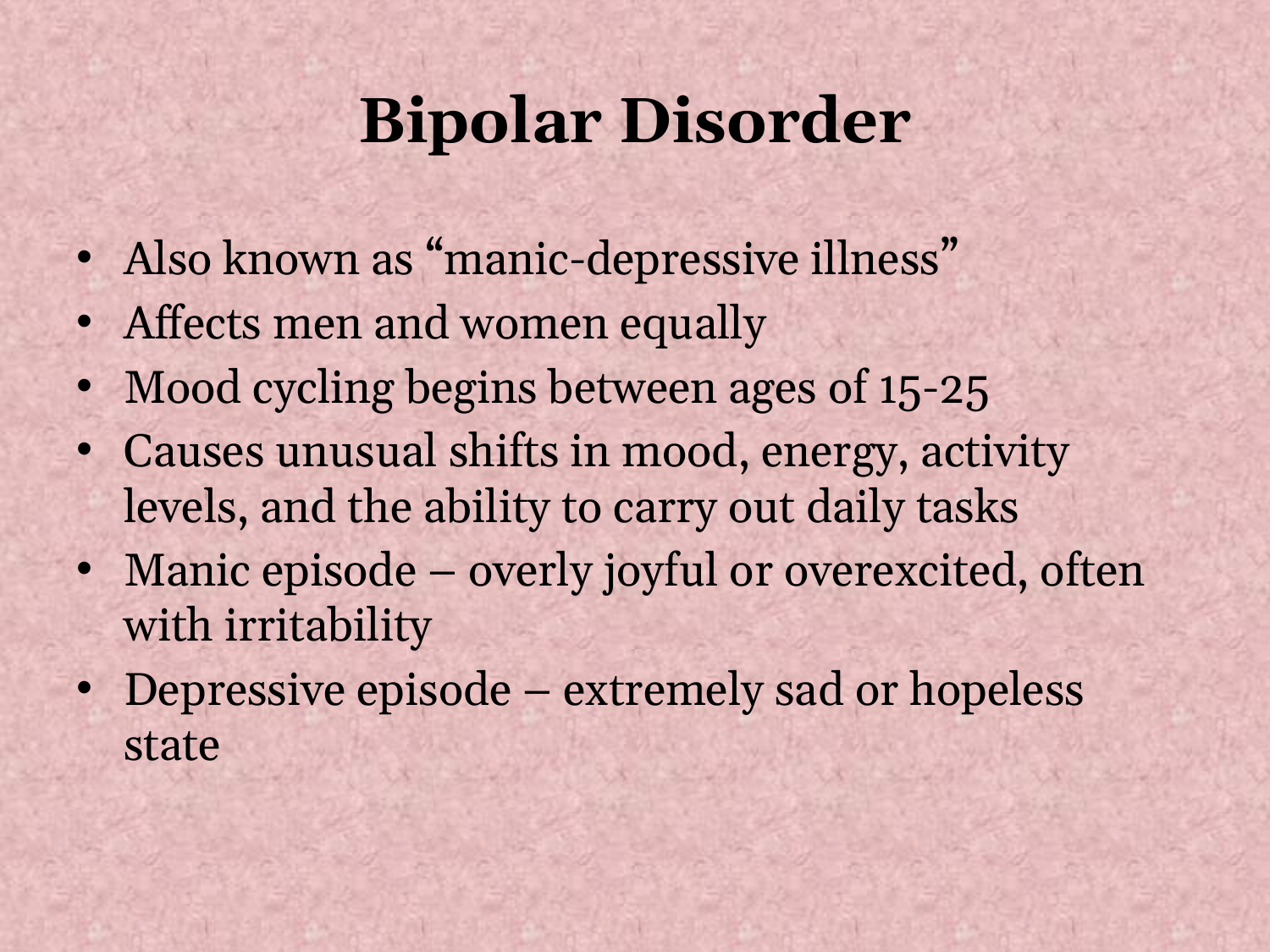

# Bipolar Disorder
Also known as “manic-depressive illness”
Affects men and women equally
Mood cycling begins between ages of 15-25
Causes unusual shifts in mood, energy, activity levels, and the ability to carry out daily tasks
Manic episode – overly joyful or overexcited, often with irritability
Depressive episode – extremely sad or hopeless state